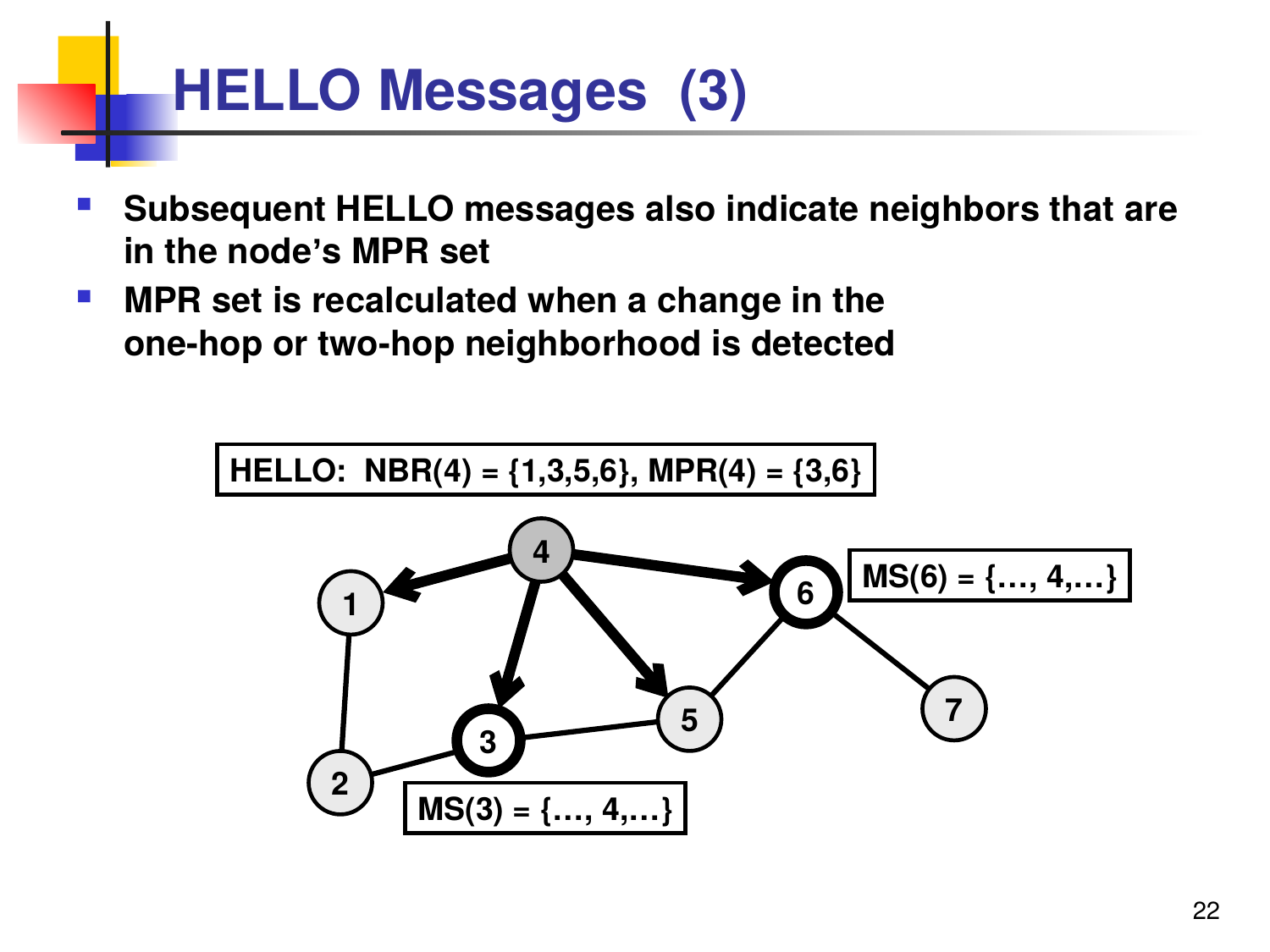

# HELLO Messages  (3)
Subsequent HELLO messages also indicate neighbors that are in the node’s MPR set
MPR set is recalculated when a change in the
one-hop or two-hop neighborhood is detected
HELLO:  NBR(4) = {1,3,5,6}, MPR(4) = {3,6}
4

MS(6) = {…, 4,…}

6
1

7
5
3

2
MS(3) = {…, 4,…}
22